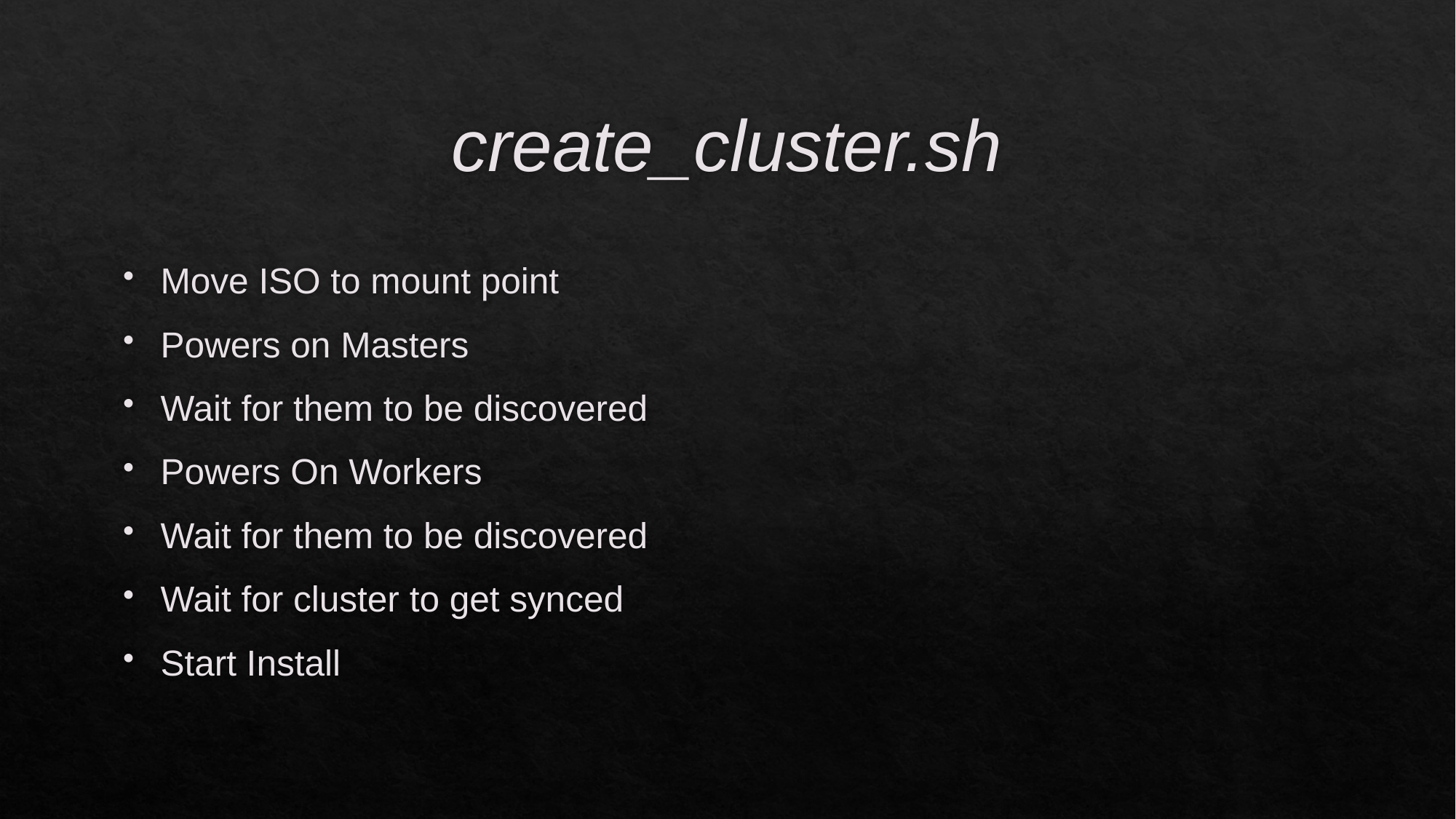

# create_cluster.sh
Move ISO to mount point
Powers on Masters
Wait for them to be discovered
Powers On Workers
Wait for them to be discovered
Wait for cluster to get synced
Start Install